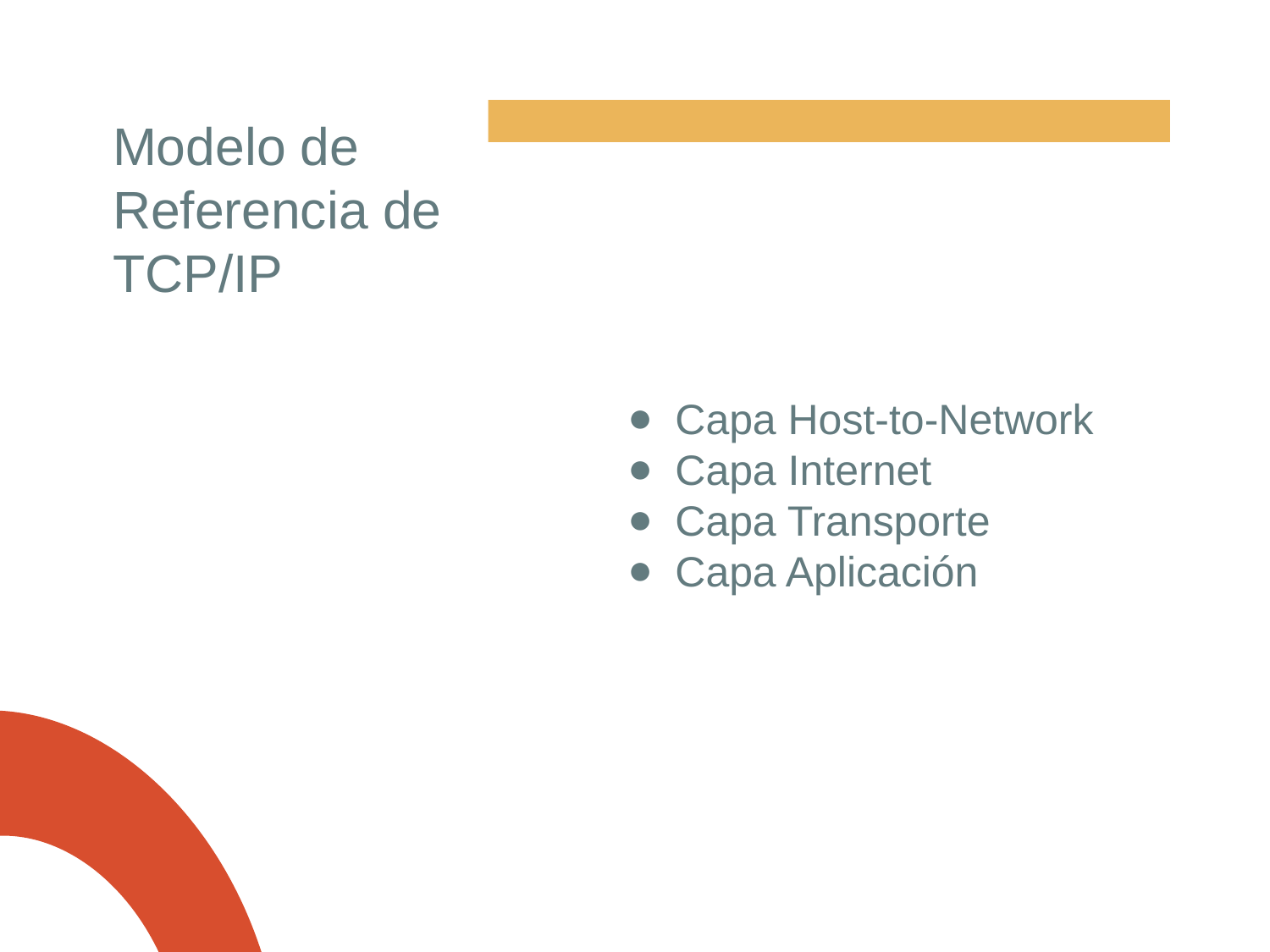

# Modelo de Referencia de TCP/IP
Capa Host-to-Network
Capa Internet
Capa Transporte
Capa Aplicación